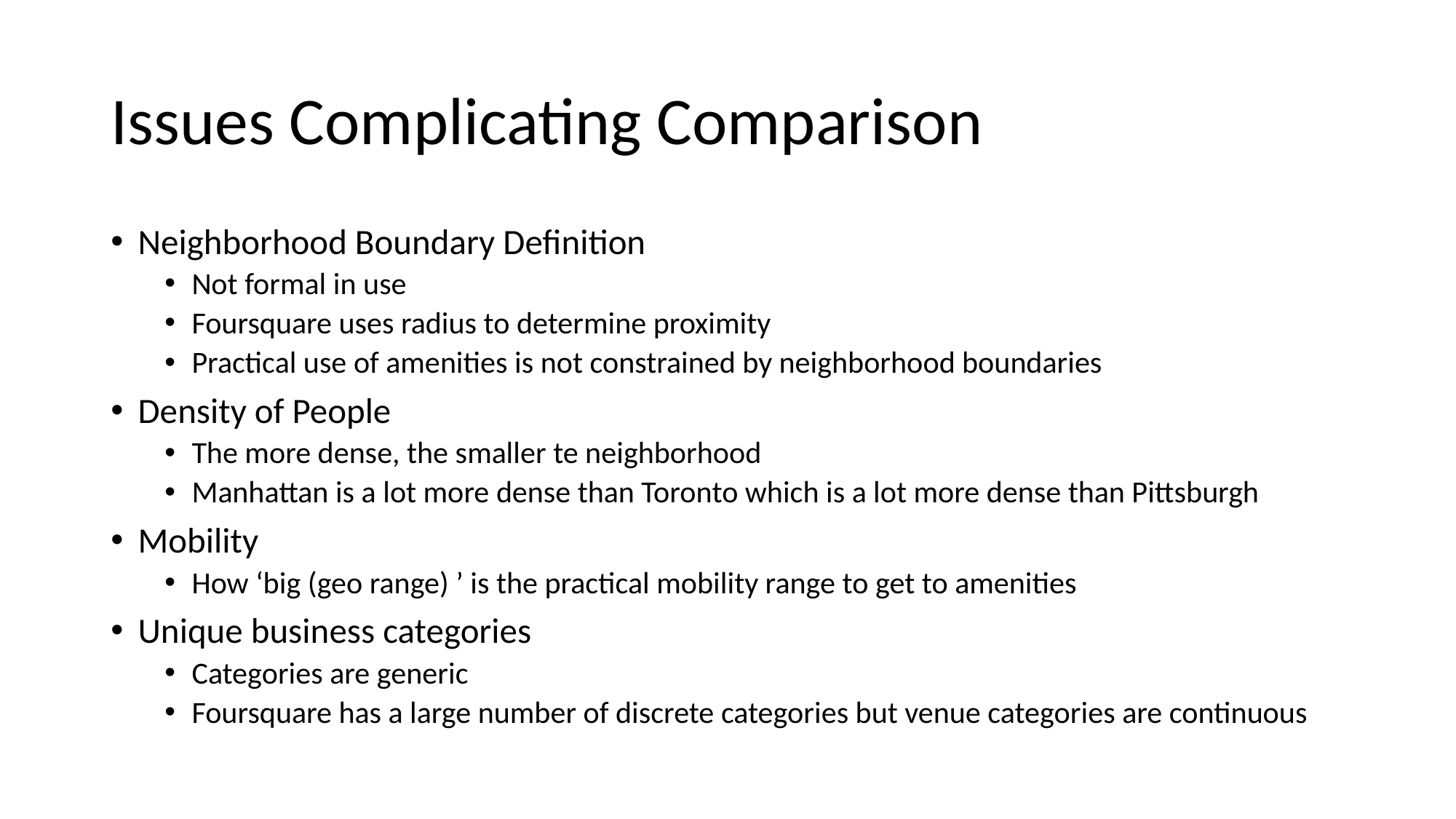

# Issues Complicating Comparison
Neighborhood Boundary Definition
Not formal in use
Foursquare uses radius to determine proximity
Practical use of amenities is not constrained by neighborhood boundaries
Density of People
The more dense, the smaller te neighborhood
Manhattan is a lot more dense than Toronto which is a lot more dense than Pittsburgh
Mobility
How ‘big (geo range) ’ is the practical mobility range to get to amenities
Unique business categories
Categories are generic
Foursquare has a large number of discrete categories but venue categories are continuous